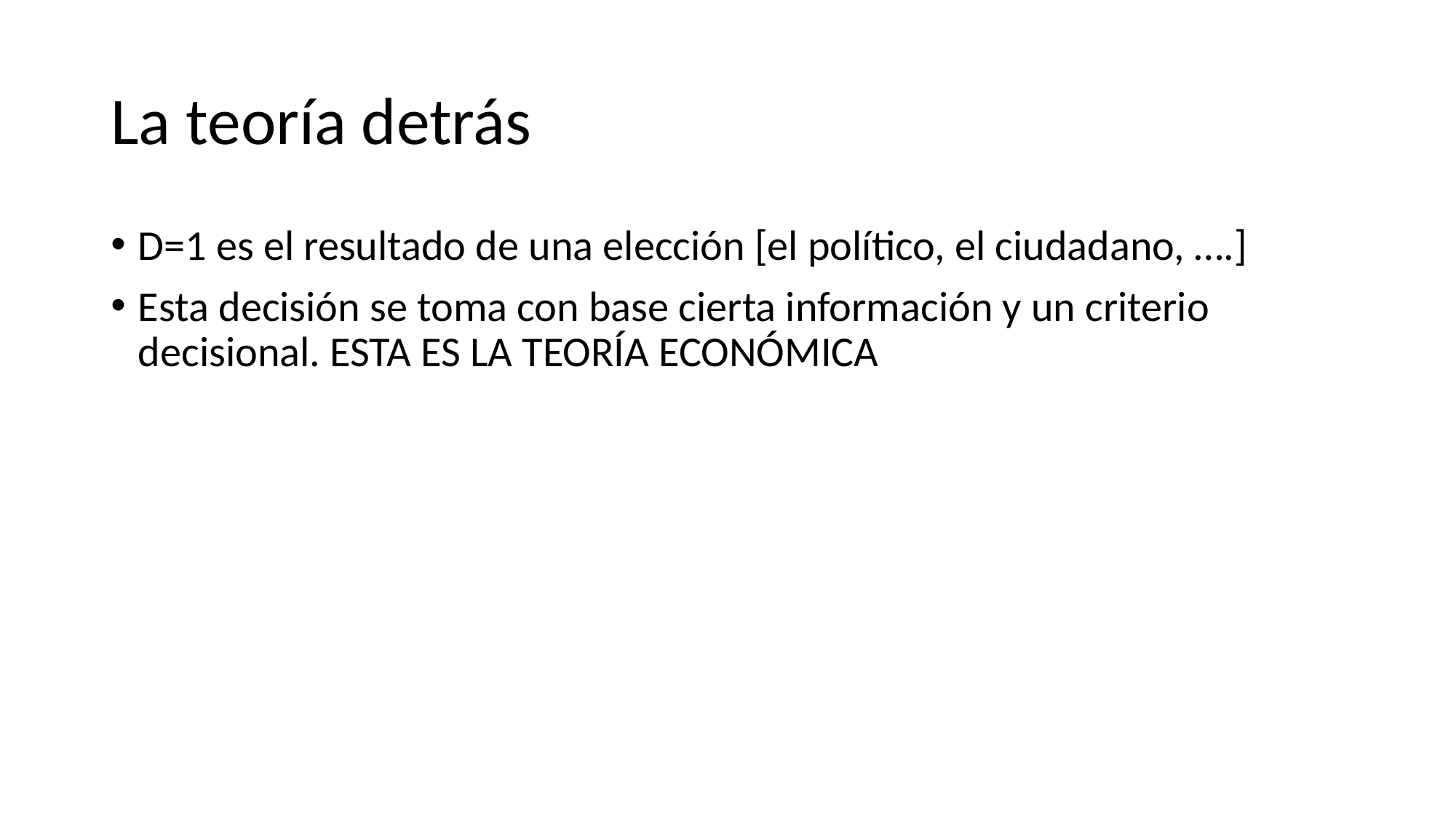

# La teoría detrás
D=1 es el resultado de una elección [el político, el ciudadano, ….]
Esta decisión se toma con base cierta información y un criterio decisional. ESTA ES LA TEORÍA ECONÓMICA